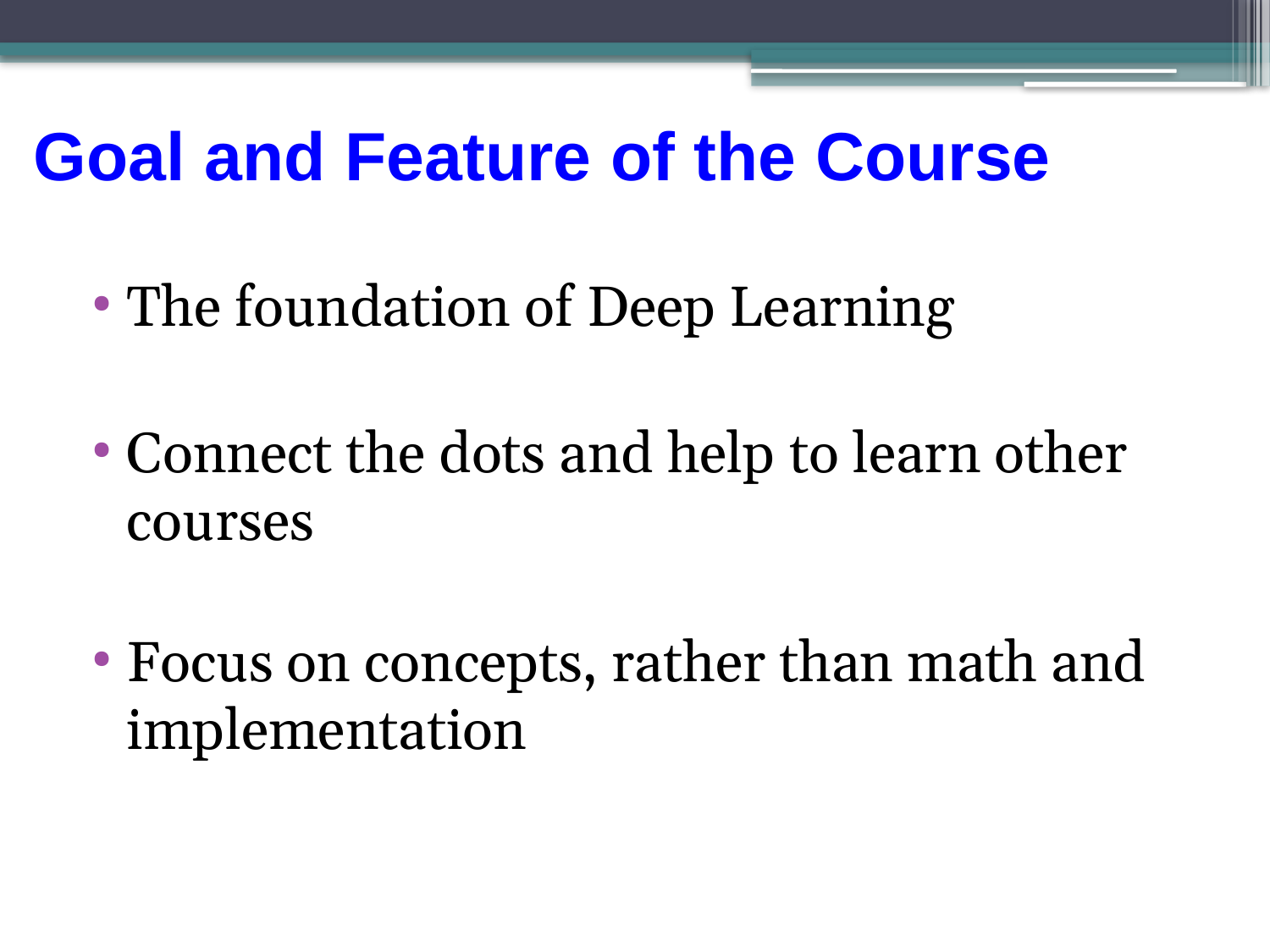

# Goal and Feature of the Course

The foundation of Deep Learning

Connect the dots and help to learn other courses

Focus on concepts, rather than math and implementation